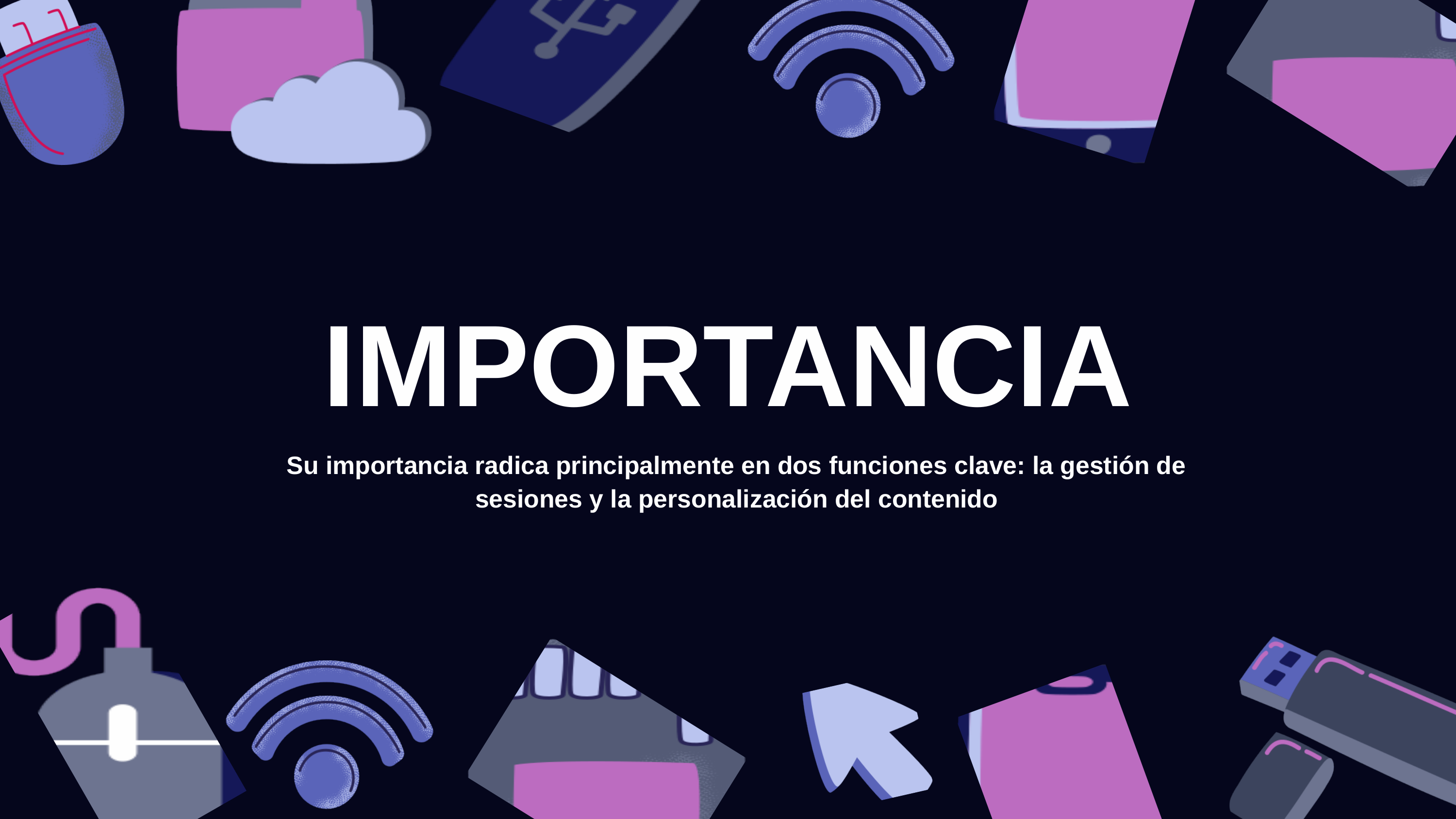

IMPORTANCIA
Su importancia radica principalmente en dos funciones clave: la gestión de sesiones y la personalización del contenido